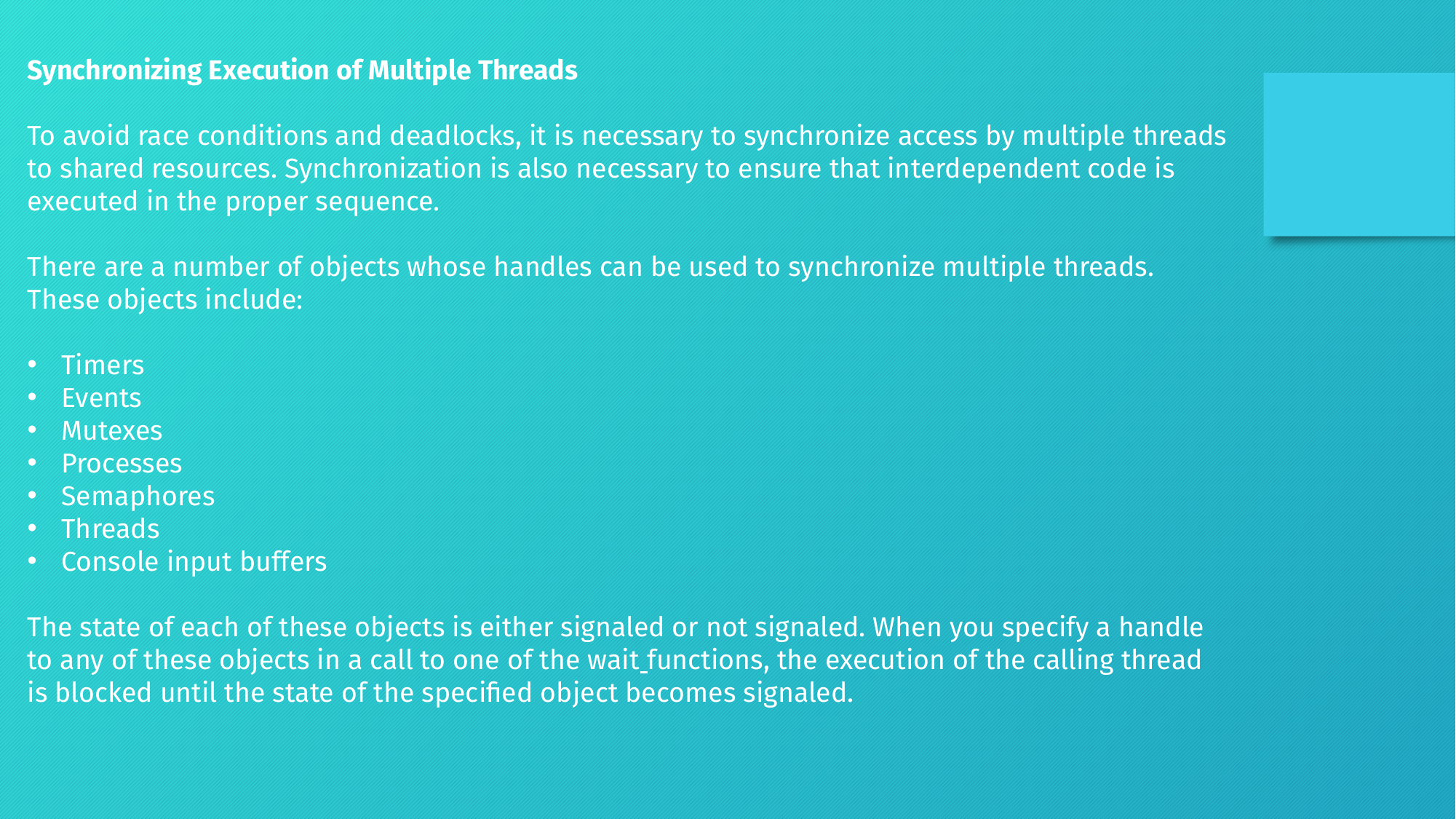

Synchronizing Execution of Multiple Threads

To avoid race conditions and deadlocks, it is necessary to synchronize access by multiple threads to shared resources. Synchronization is also necessary to ensure that interdependent code is executed in the proper sequence.

There are a number of objects whose handles can be used to synchronize multiple threads. These objects include:

Timers
Events
Mutexes
Processes
Semaphores
Threads
Console input buffers

The state of each of these objects is either signaled or not signaled. When you specify a handle to any of these objects in a call to one of the wait functions, the execution of the calling thread is blocked until the state of the specified object becomes signaled.